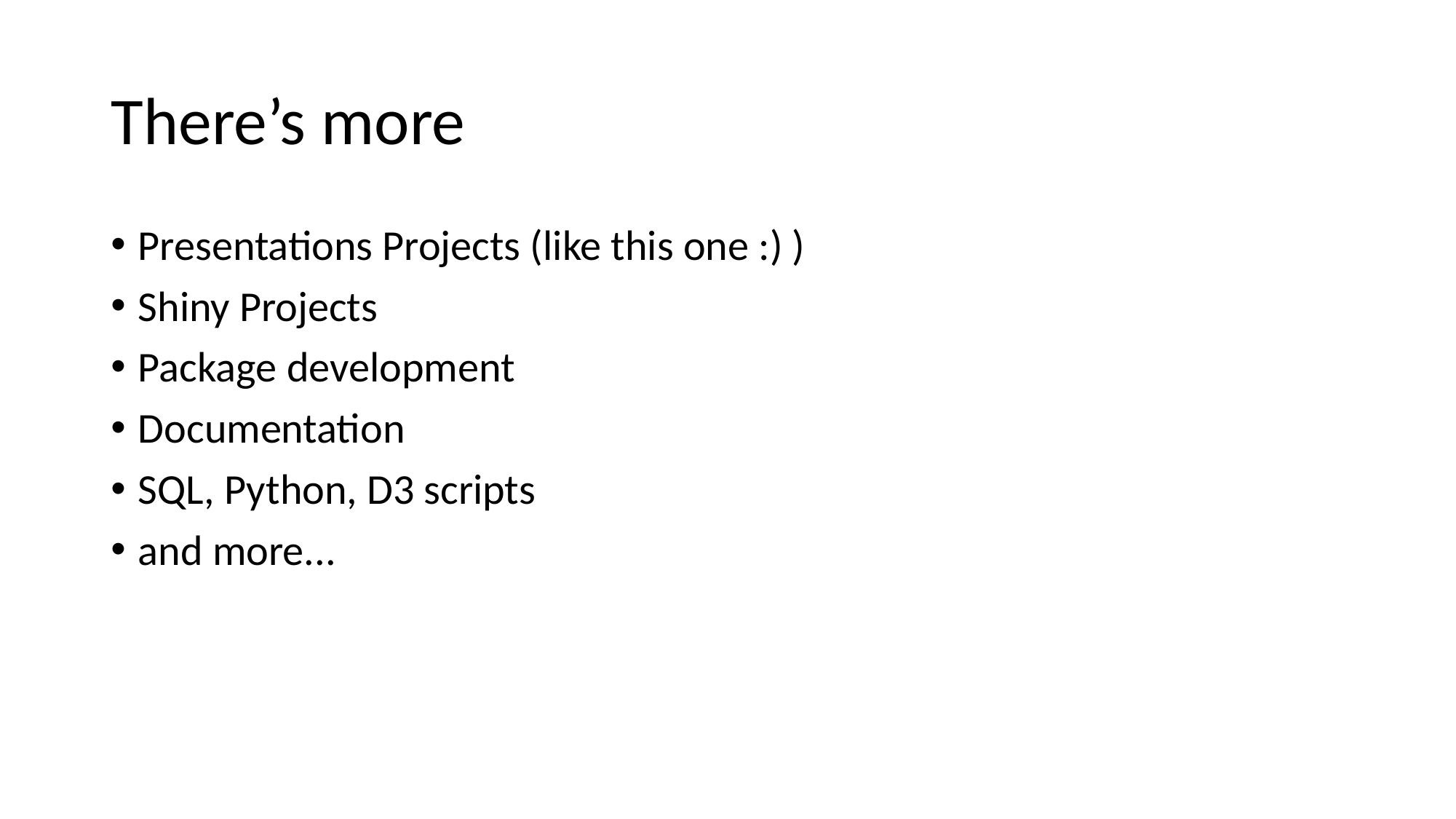

# There’s more
Presentations Projects (like this one :) )
Shiny Projects
Package development
Documentation
SQL, Python, D3 scripts
and more...